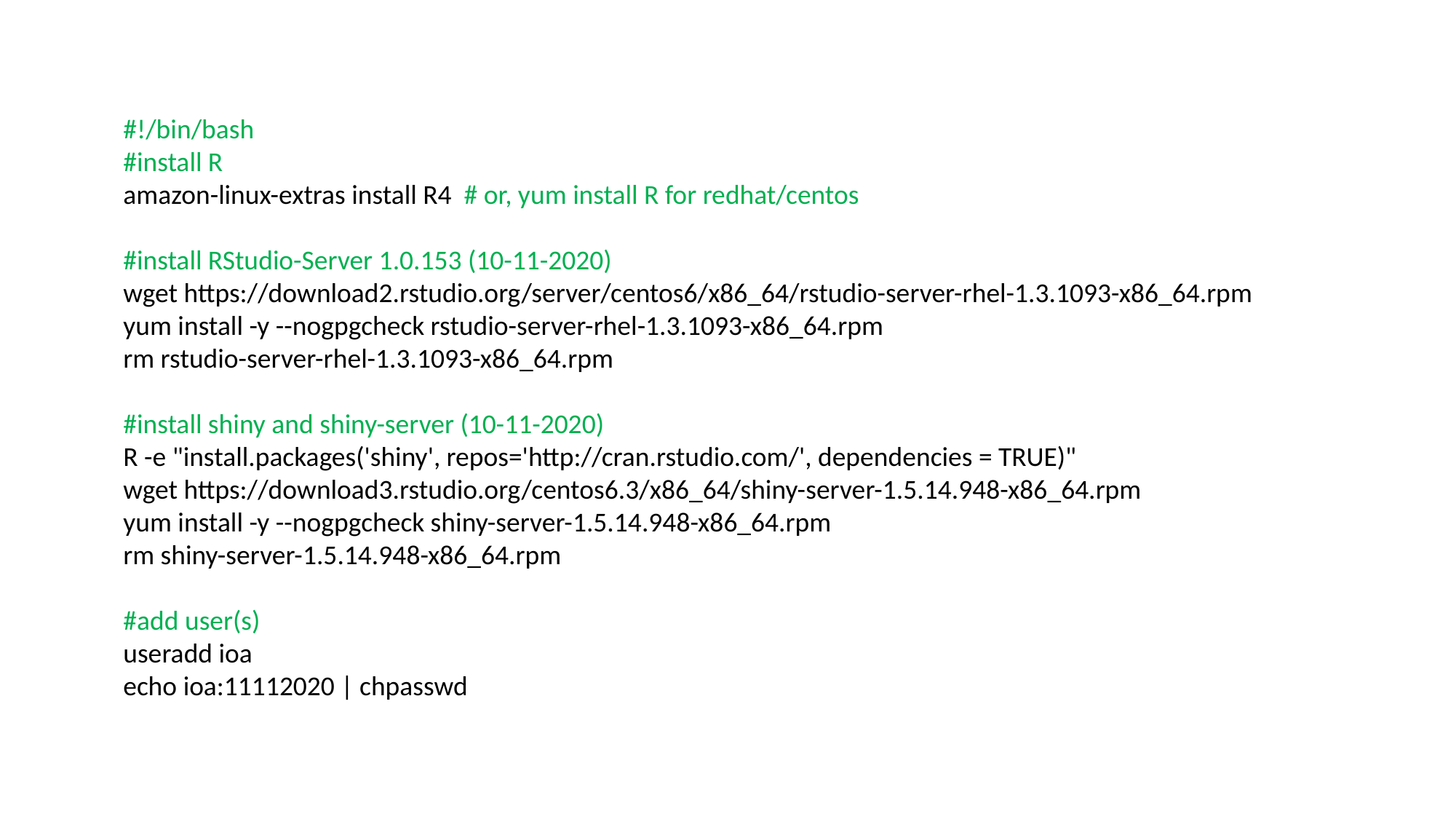

#!/bin/bash
#install R
amazon-linux-extras install R4  # or, yum install R for redhat/centos

#install RStudio-Server 1.0.153 (10-11-2020)
wget https://download2.rstudio.org/server/centos6/x86_64/rstudio-server-rhel-1.3.1093-x86_64.rpm
yum install -y --nogpgcheck rstudio-server-rhel-1.3.1093-x86_64.rpm
rm rstudio-server-rhel-1.3.1093-x86_64.rpm

#install shiny and shiny-server (10-11-2020)
R -e "install.packages('shiny', repos='http://cran.rstudio.com/', dependencies = TRUE)"
wget https://download3.rstudio.org/centos6.3/x86_64/shiny-server-1.5.14.948-x86_64.rpm
yum install -y --nogpgcheck shiny-server-1.5.14.948-x86_64.rpm
rm shiny-server-1.5.14.948-x86_64.rpm

#add user(s)
useradd ioa
echo ioa:11112020 | chpasswd